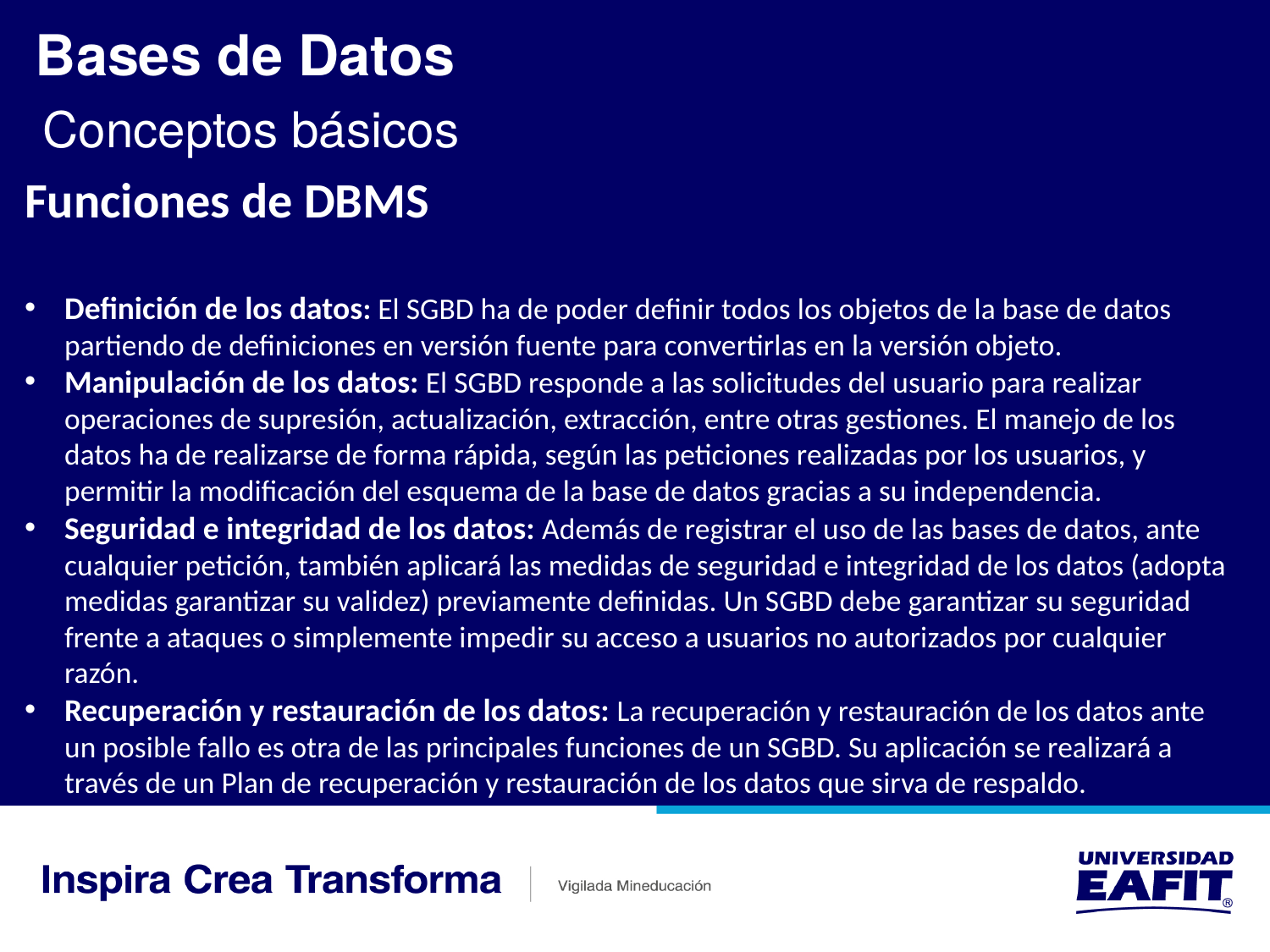

Bases de Datos
Conceptos básicos
Funciones de DBMS

Definición de los datos: El SGBD ha de poder definir todos los objetos de la base de datos partiendo de definiciones en versión fuente para convertirlas en la versión objeto.
Manipulación de los datos: El SGBD responde a las solicitudes del usuario para realizar operaciones de supresión, actualización, extracción, entre otras gestiones. El manejo de los datos ha de realizarse de forma rápida, según las peticiones realizadas por los usuarios, y permitir la modificación del esquema de la base de datos gracias a su independencia.
Seguridad e integridad de los datos: Además de registrar el uso de las bases de datos, ante cualquier petición, también aplicará las medidas de seguridad e integridad de los datos (adopta medidas garantizar su validez) previamente definidas. Un SGBD debe garantizar su seguridad frente a ataques o simplemente impedir su acceso a usuarios no autorizados por cualquier razón.
Recuperación y restauración de los datos: La recuperación y restauración de los datos ante un posible fallo es otra de las principales funciones de un SGBD. Su aplicación se realizará a través de un Plan de recuperación y restauración de los datos que sirva de respaldo.